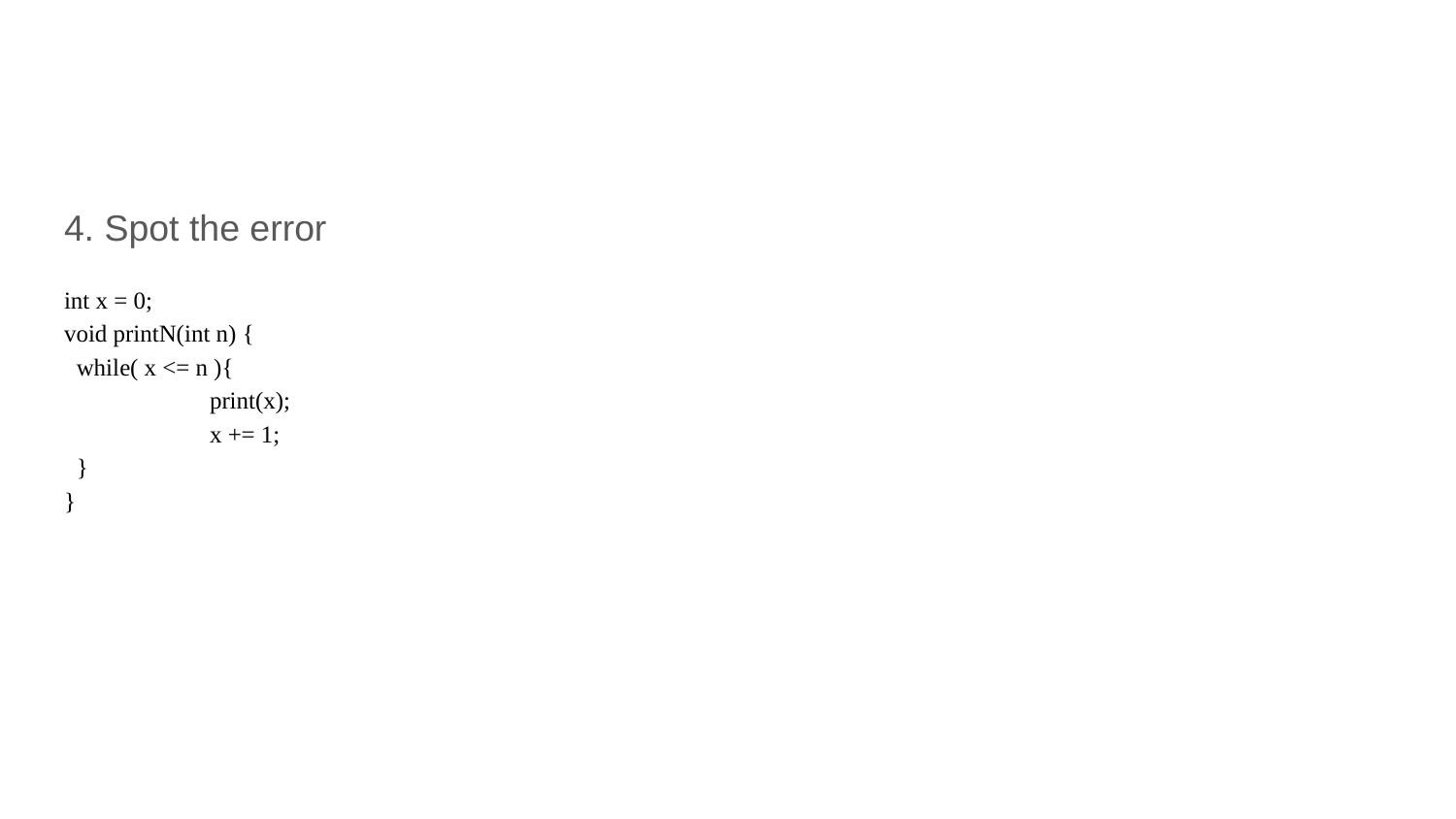

#
4. Spot the error
int x = 0;
void printN(int n) {
  while( x <= n ){
	print(x);
	x += 1;
  }
}